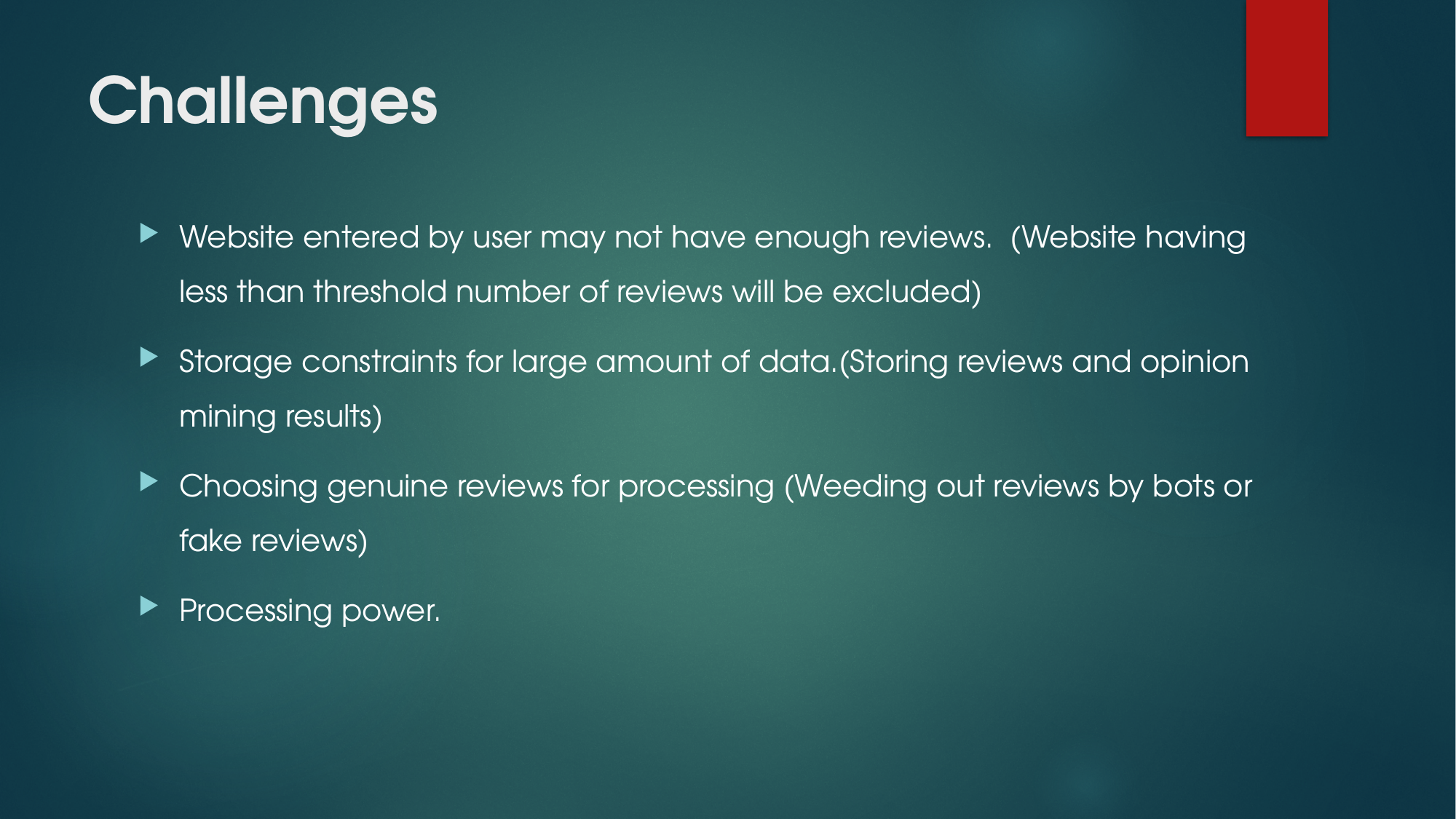

# Challenges
Website entered by user may not have enough reviews.  (Website having less than threshold number of reviews will be excluded)
Storage constraints for large amount of data.(Storing reviews and opinion mining results)
Choosing genuine reviews for processing (Weeding out reviews by bots or fake reviews)
Processing power.